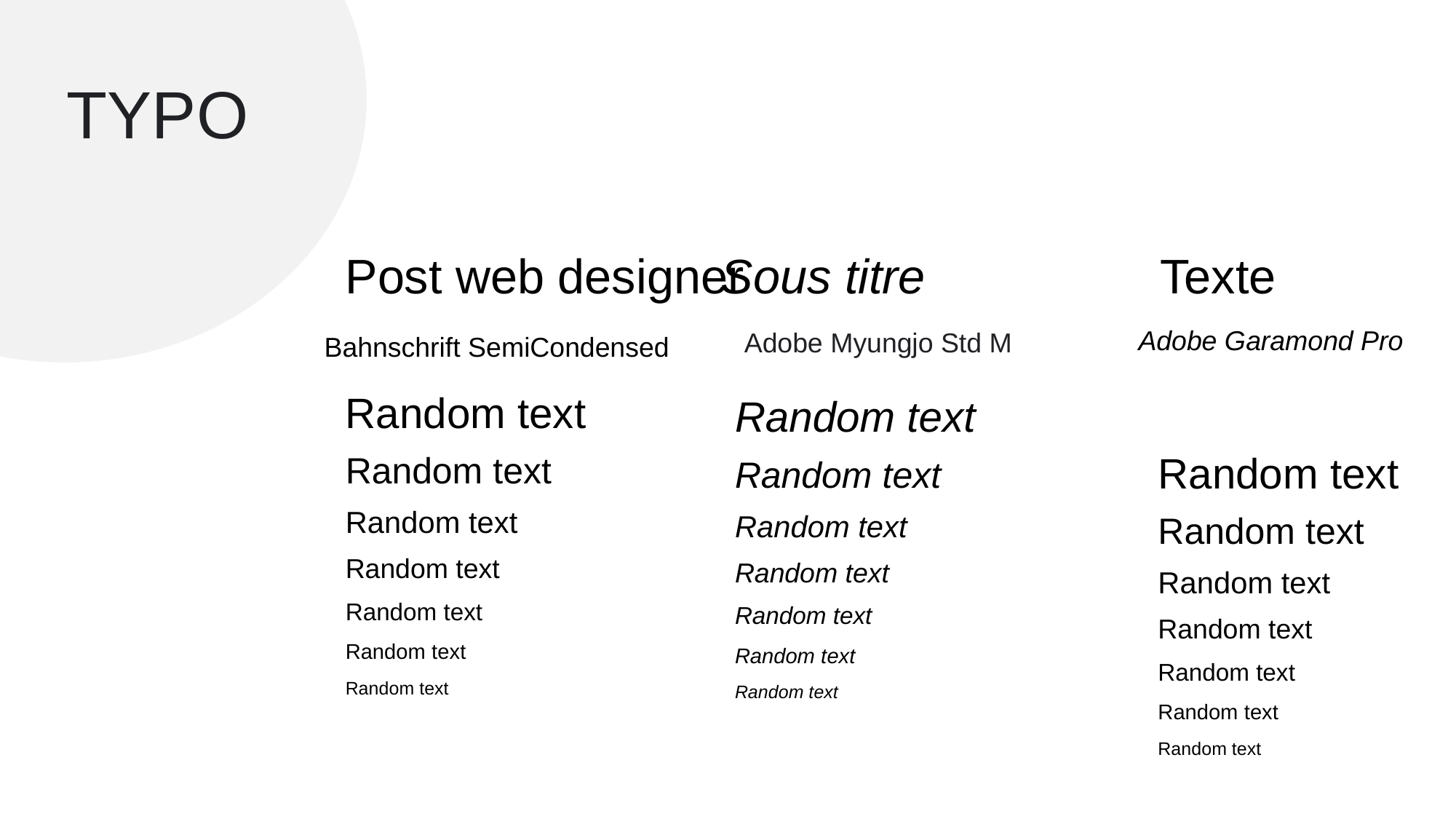

# TYPO
Post web designer
Sous titre
Texte
Adobe Garamond Pro

Random text
Random text
Random text
Random text
Random text
Random text
Random text

Adobe Myungjo Std M
Bahnschrift SemiCondensed

Random text
Random text
Random text
Random text
Random text
Random text
Random text

Random text
Random text
Random text
Random text
Random text
Random text
Random text